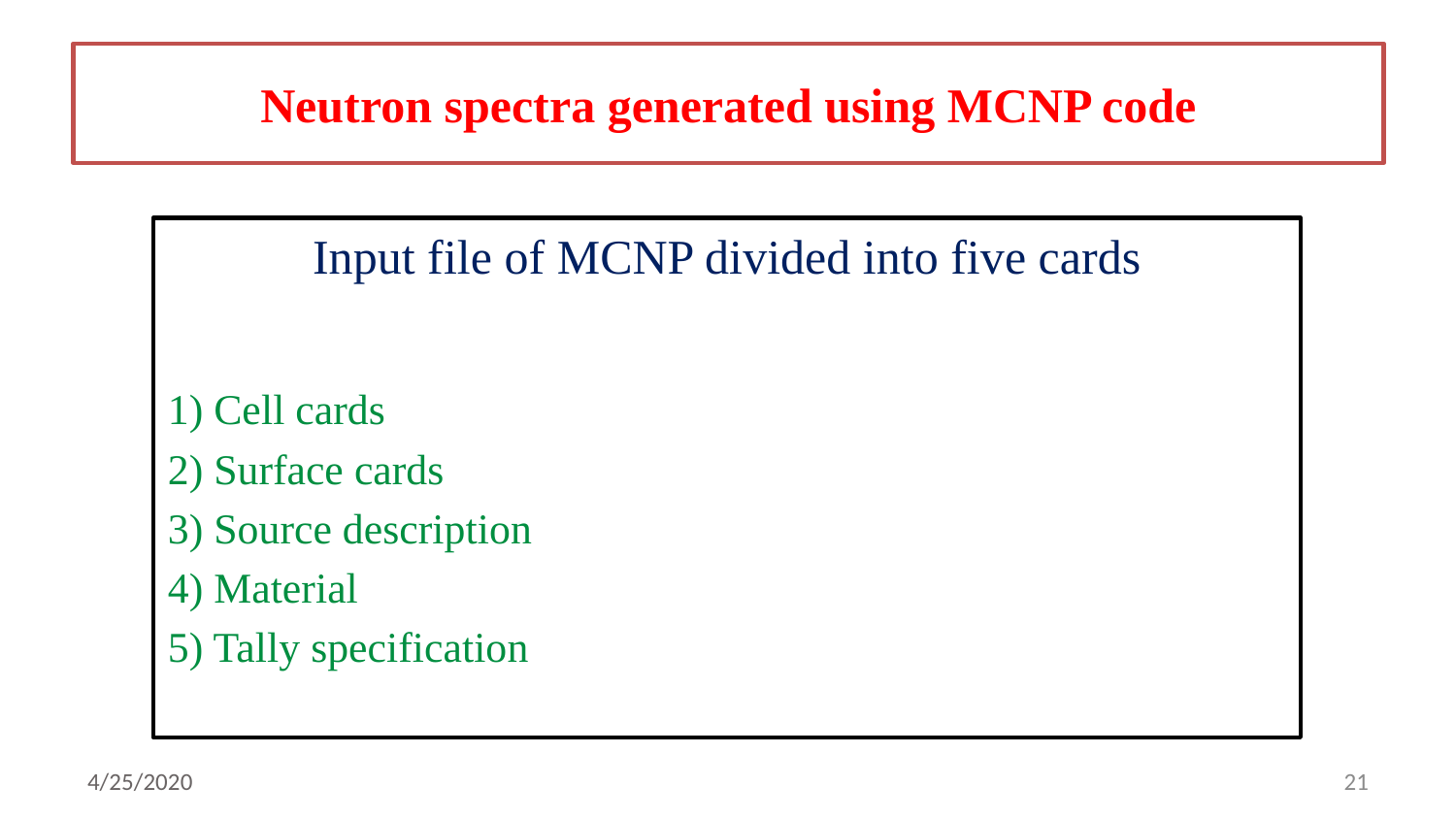

# Neutron spectra generated using MCNP code
Input file of MCNP divided into five cards

1) Cell cards
2) Surface cards
3) Source description
4) Material
5) Tally specification

4/25/2020
21